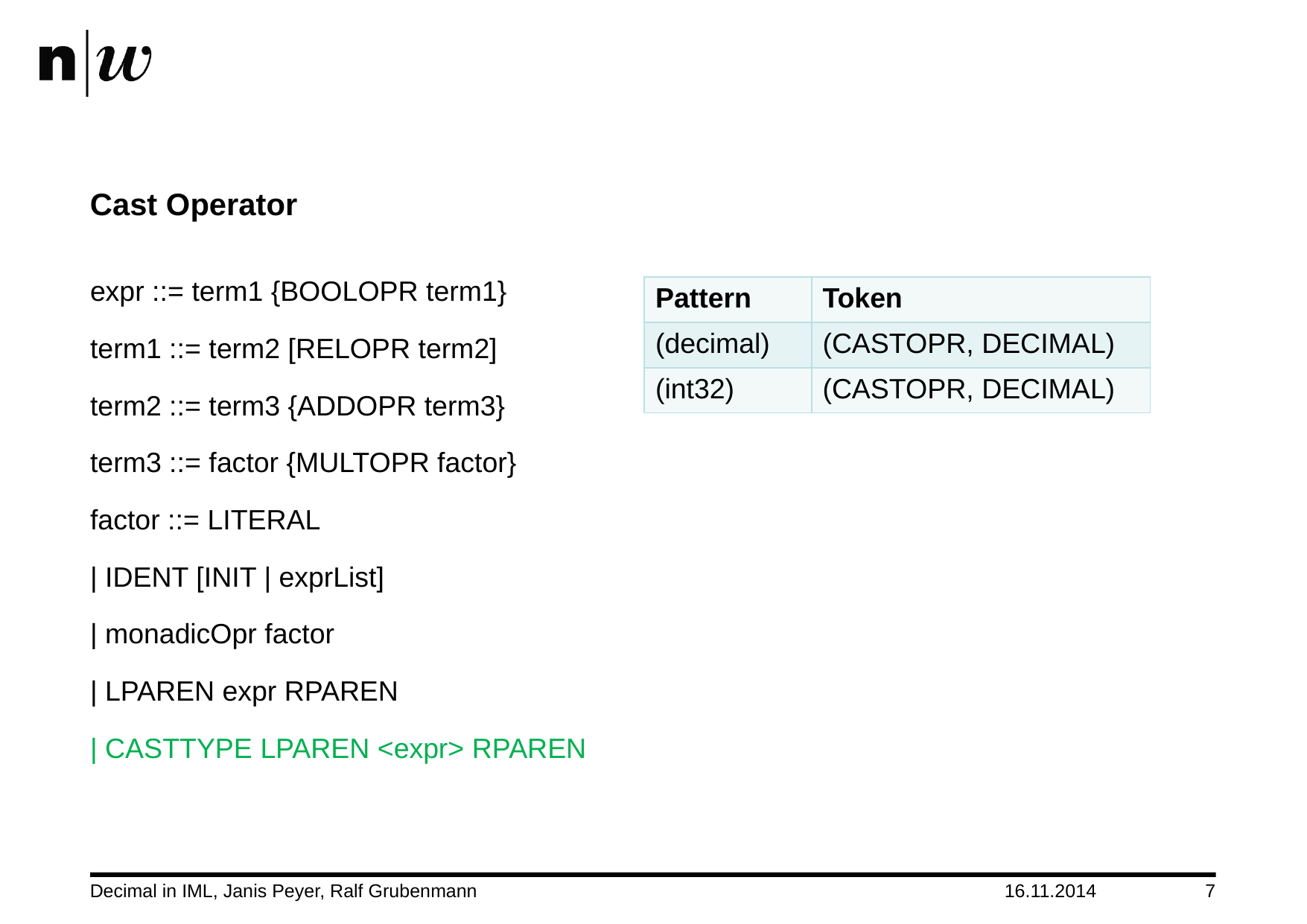

# Cast Operator
expr ::= term1 {BOOLOPR term1}
term1 ::= term2 [RELOPR term2]
term2 ::= term3 {ADDOPR term3}
term3 ::= factor {MULTOPR factor}
factor ::= LITERAL
| IDENT [INIT | exprList]
| monadicOpr factor
| LPAREN expr RPAREN
| CASTTYPE LPAREN <expr> RPAREN
| Pattern | Token |
| --- | --- |
| (decimal) | (CASTOPR, DECIMAL) |
| (int32) | (CASTOPR, DECIMAL) |
Decimal in IML, Janis Peyer, Ralf Grubenmann
16.11.2014
7